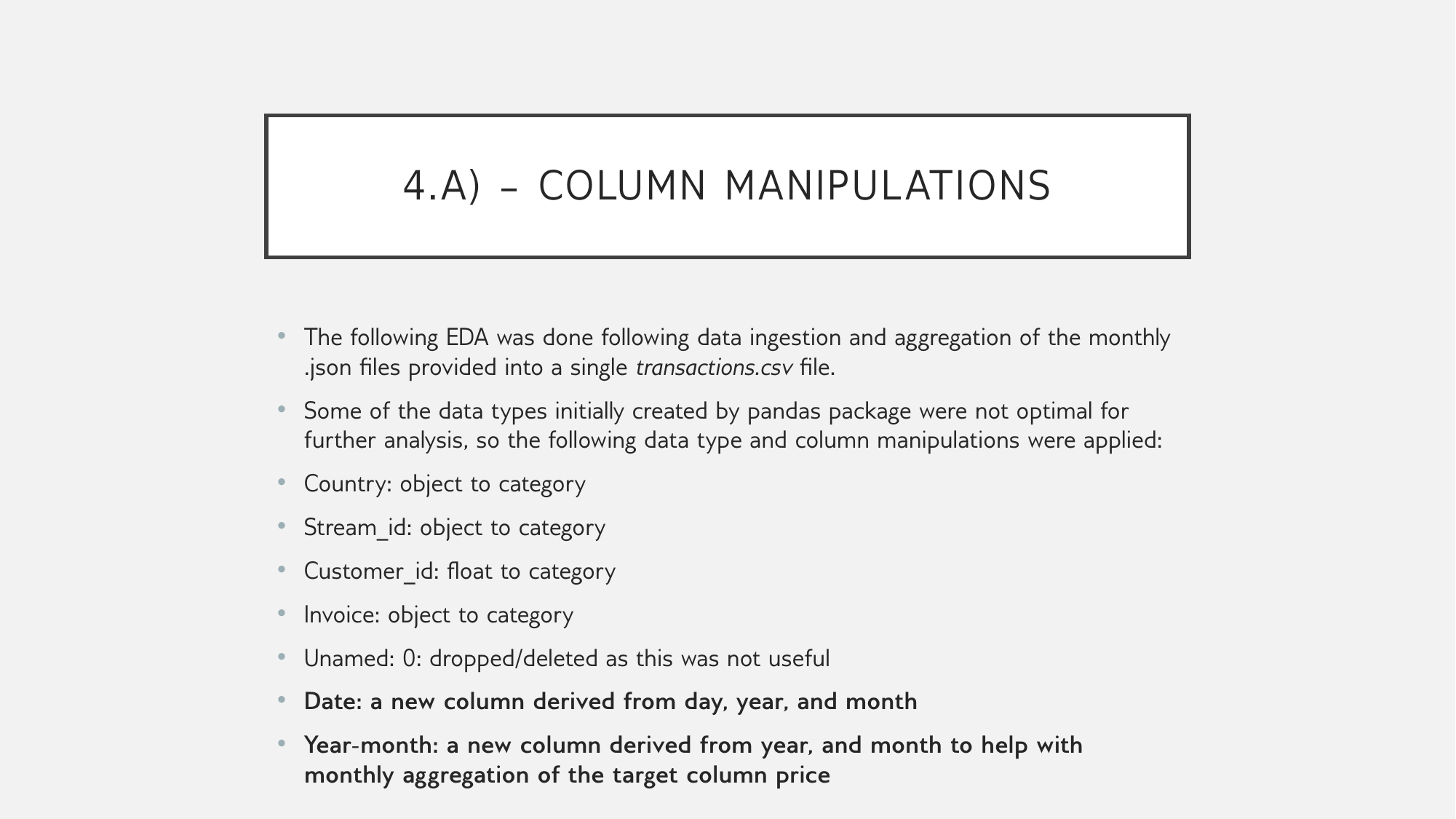

# 4.a) – column manipulations
The following EDA was done following data ingestion and aggregation of the monthly .json files provided into a single transactions.csv file.
Some of the data types initially created by pandas package were not optimal for further analysis, so the following data type and column manipulations were applied:
Country: object to category
Stream_id: object to category
Customer_id: float to category
Invoice: object to category
Unamed: 0: dropped/deleted as this was not useful
Date: a new column derived from day, year, and month
Year-month: a new column derived from year, and month to help with monthly aggregation of the target column price